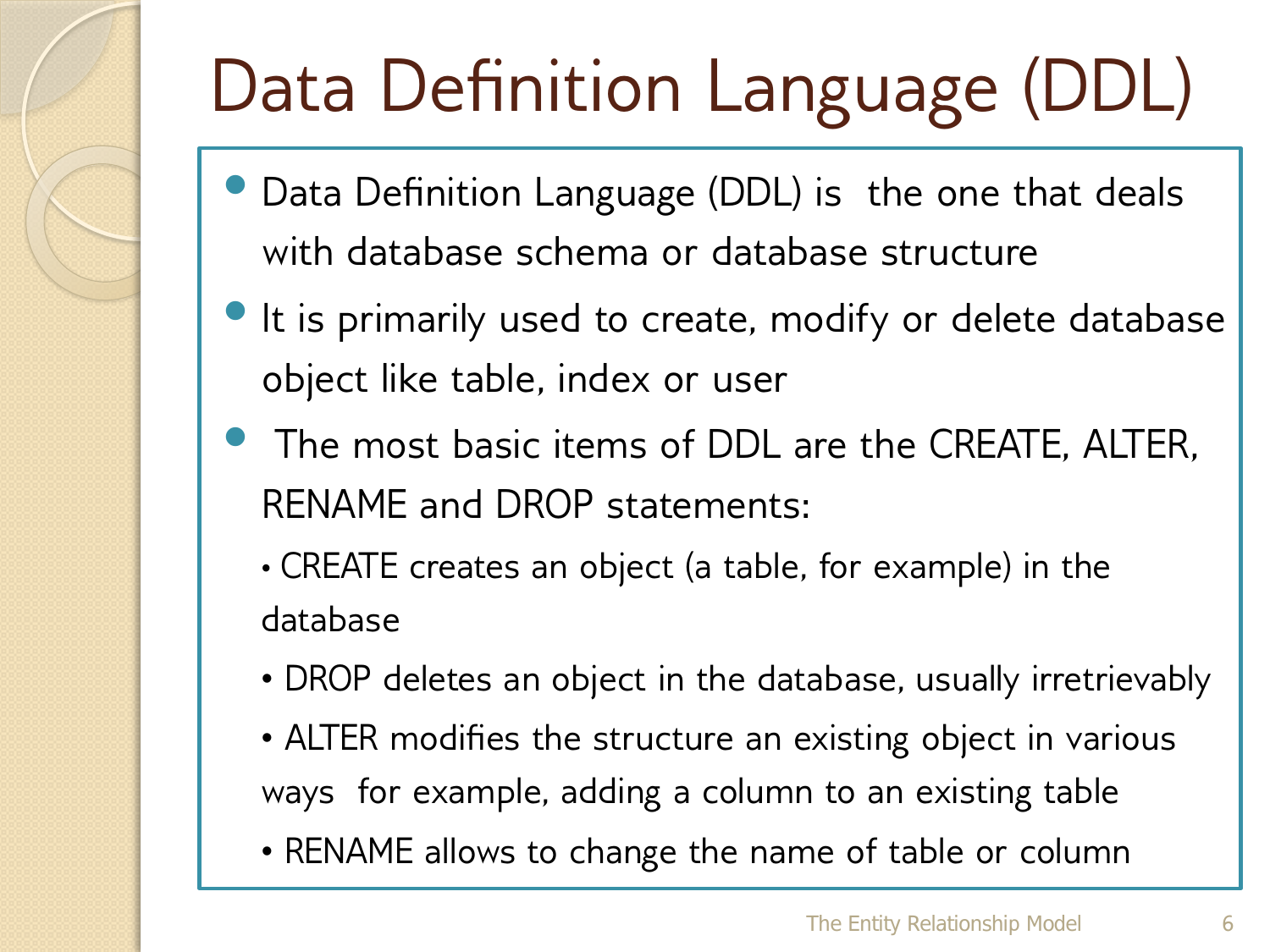

# Data Definition Language (DDL)
Data Definition Language (DDL) is  the one that deals with database schema or database structure
It is primarily used to create, modify or delete database object like table, index or user
 The most basic items of DDL are the CREATE, ALTER, RENAME and DROP statements:
• CREATE creates an object (a table, for example) in the database
• DROP deletes an object in the database, usually irretrievably
• ALTER modifies the structure an existing object in various ways  for example, adding a column to an existing table
• RENAME allows to change the name of table or column
The Entity Relationship Model
6